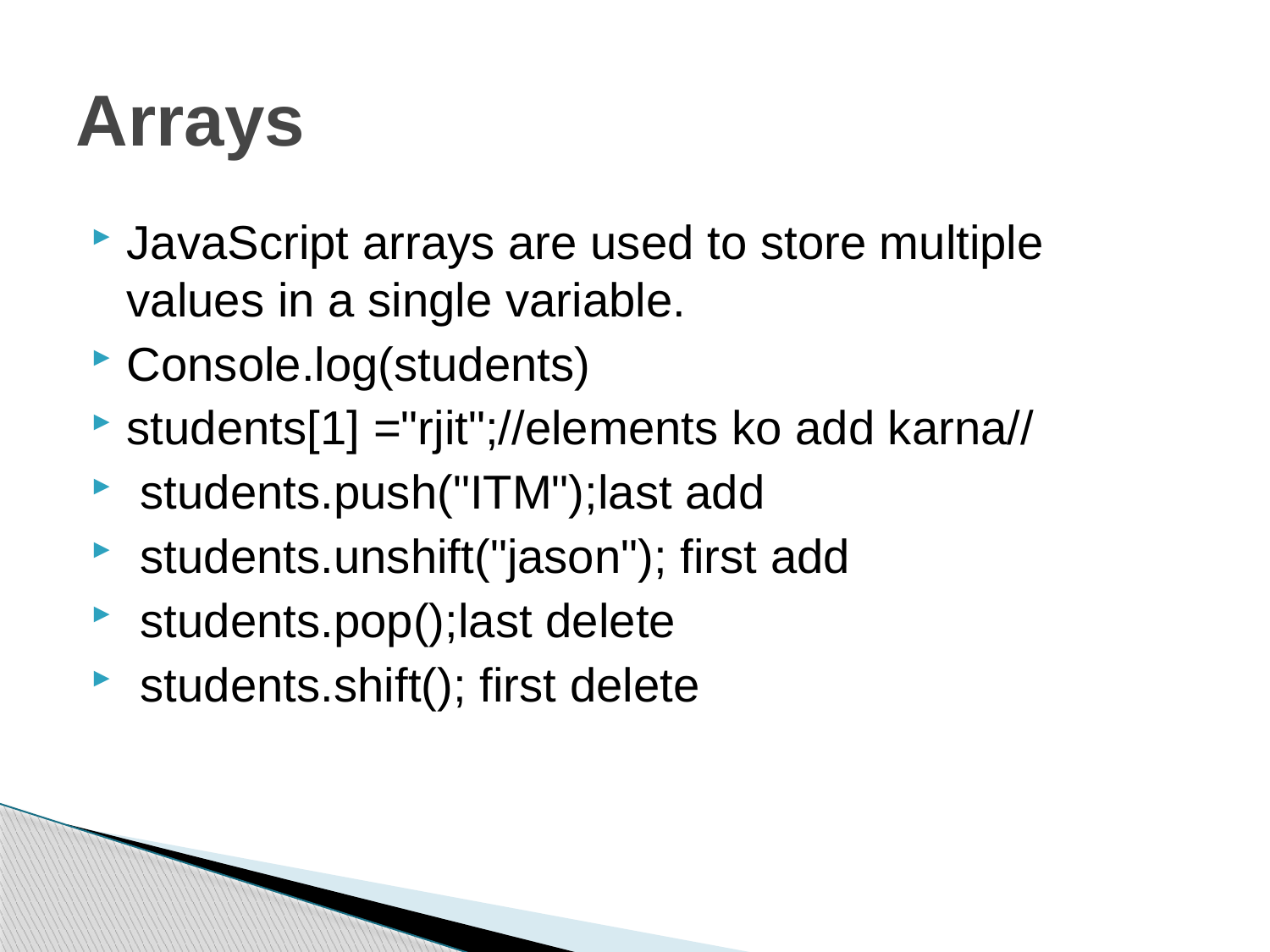

# Arrays
JavaScript arrays are used to store multiple values in a single variable.
Console.log(students)
students[1] ="rjit";//elements ko add karna//
 students.push("ITM");last add
 students.unshift("jason"); first add
 students.pop();last delete
 students.shift(); first delete